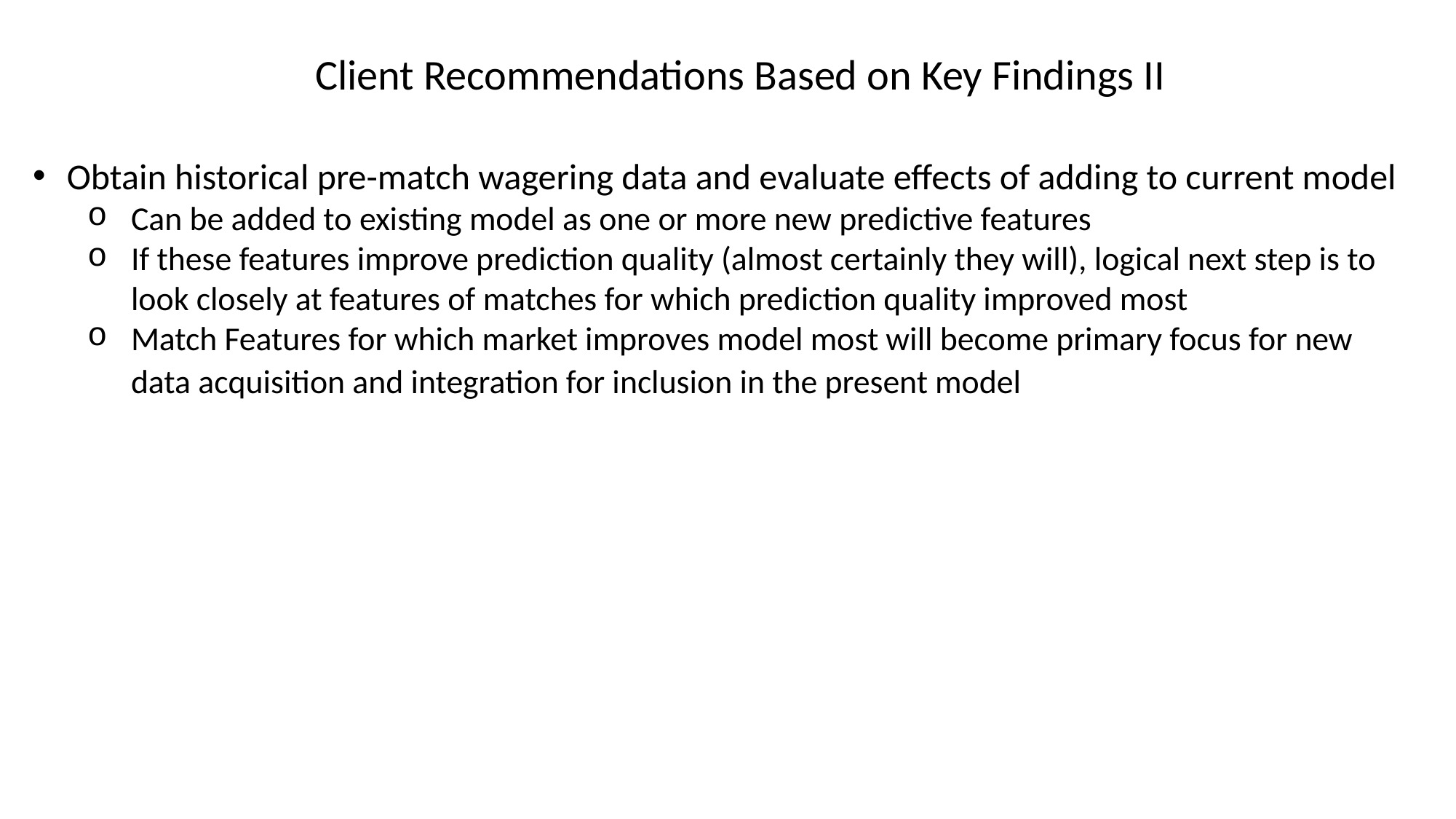

Client Recommendations Based on Key Findings II
Obtain historical pre-match wagering data and evaluate effects of adding to current model
Can be added to existing model as one or more new predictive features
If these features improve prediction quality (almost certainly they will), logical next step is to look closely at features of matches for which prediction quality improved most
Match Features for which market improves model most will become primary focus for new data acquisition and integration for inclusion in the present model